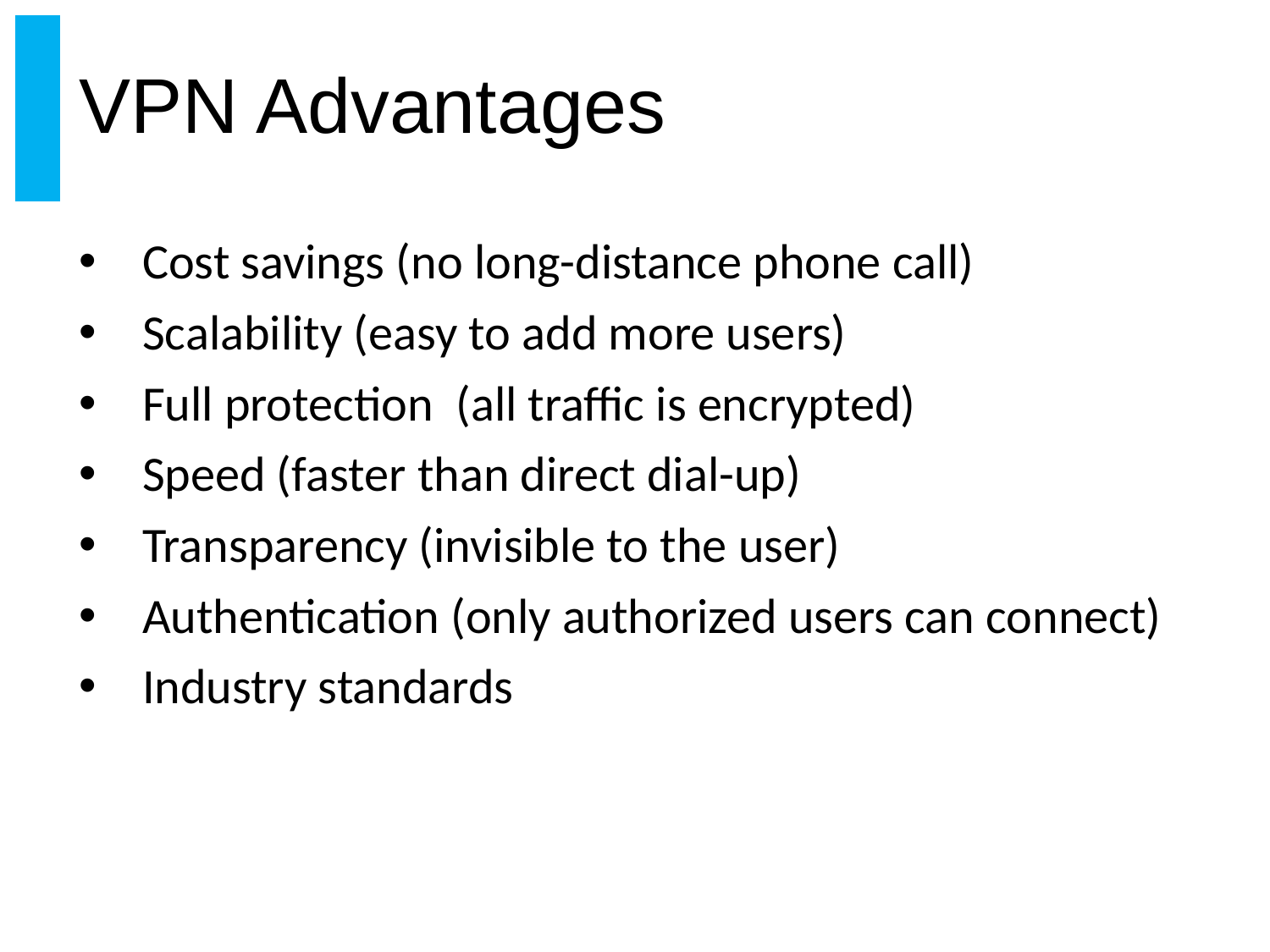

# VPN Advantages
Cost savings (no long-distance phone call)
Scalability (easy to add more users)
Full protection  (all traffic is encrypted)
Speed (faster than direct dial-up)
Transparency (invisible to the user)
Authentication (only authorized users can connect)
Industry standards